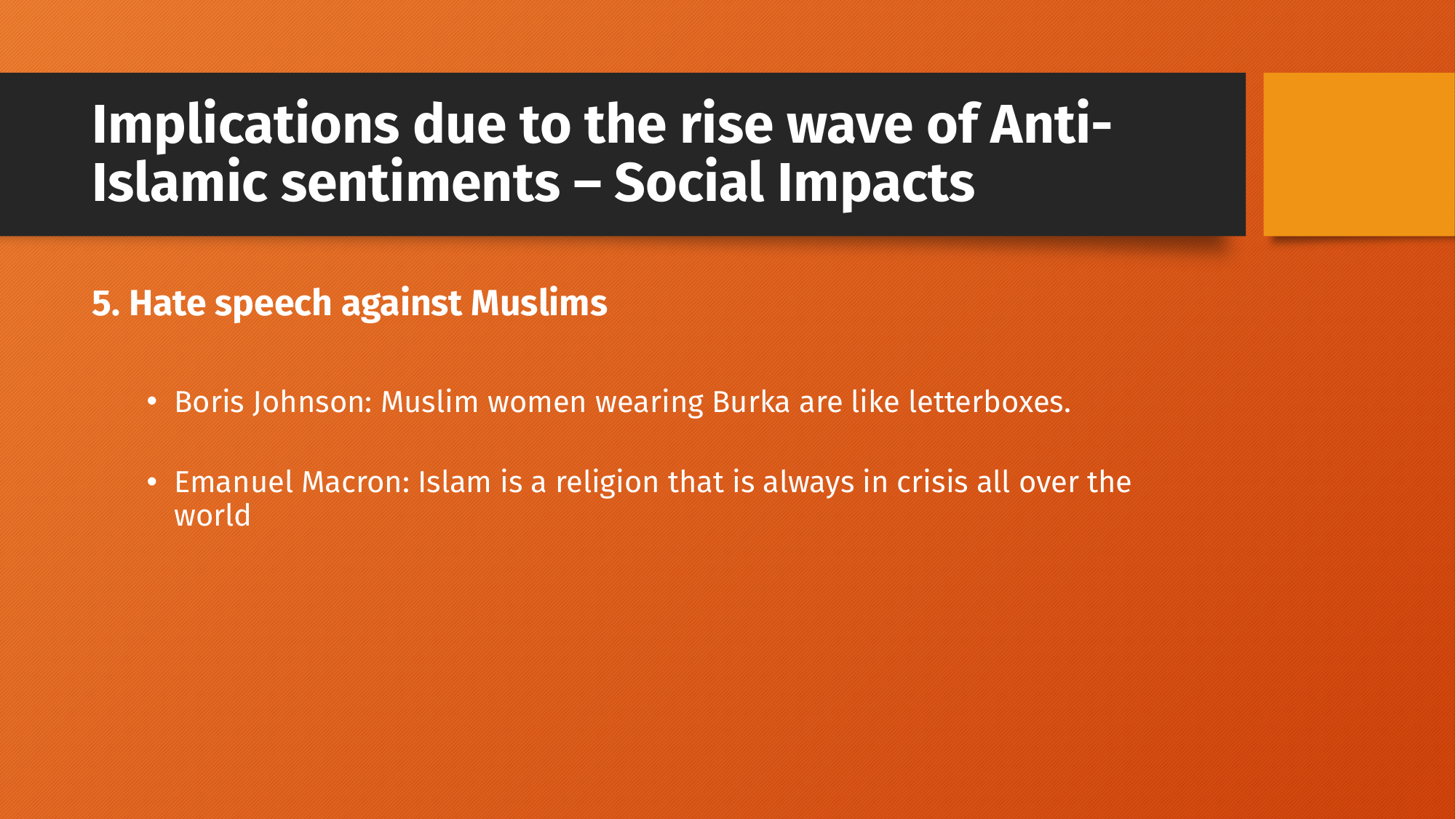

# Implications due to the rise wave of Anti-Islamic sentiments – Social Impacts
5. Hate speech against Muslims

Boris Johnson: Muslim women wearing Burka are like letterboxes.

Emanuel Macron: Islam is a religion that is always in crisis all over the world